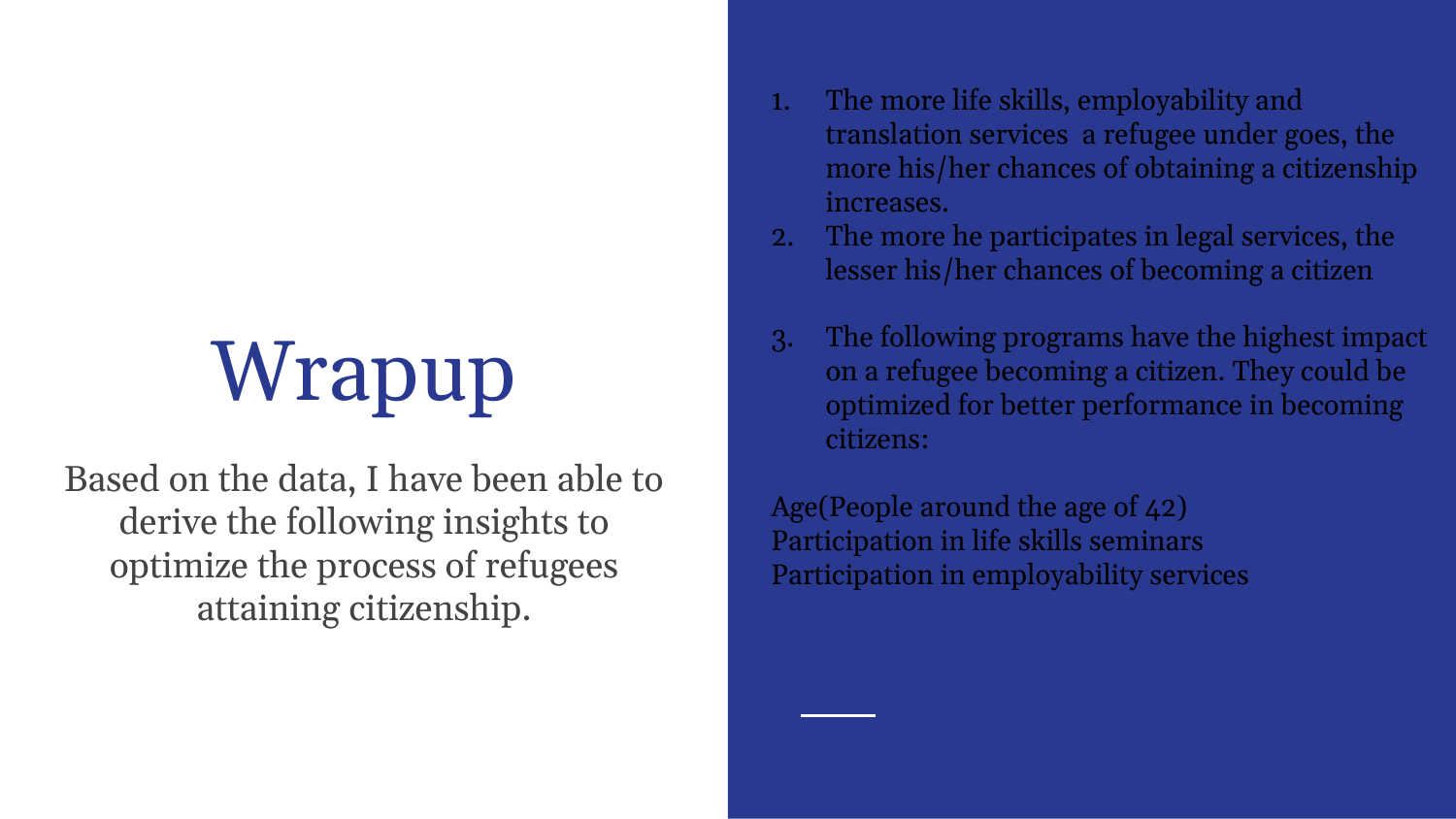

The more life skills, employability and translation services  a refugee under goes, the more his/her chances of obtaining a citizenship increases.
The more he participates in legal services, the lesser his/her chances of becoming a citizen

The following programs have the highest impact on a refugee becoming a citizen. They could be optimized for better performance in becoming citizens:

Age(People around the age of 42)
Participation in life skills seminars
Participation in employability services
# Wrapup
Based on the data, I have been able to derive the following insights to optimize the process of refugees attaining citizenship.